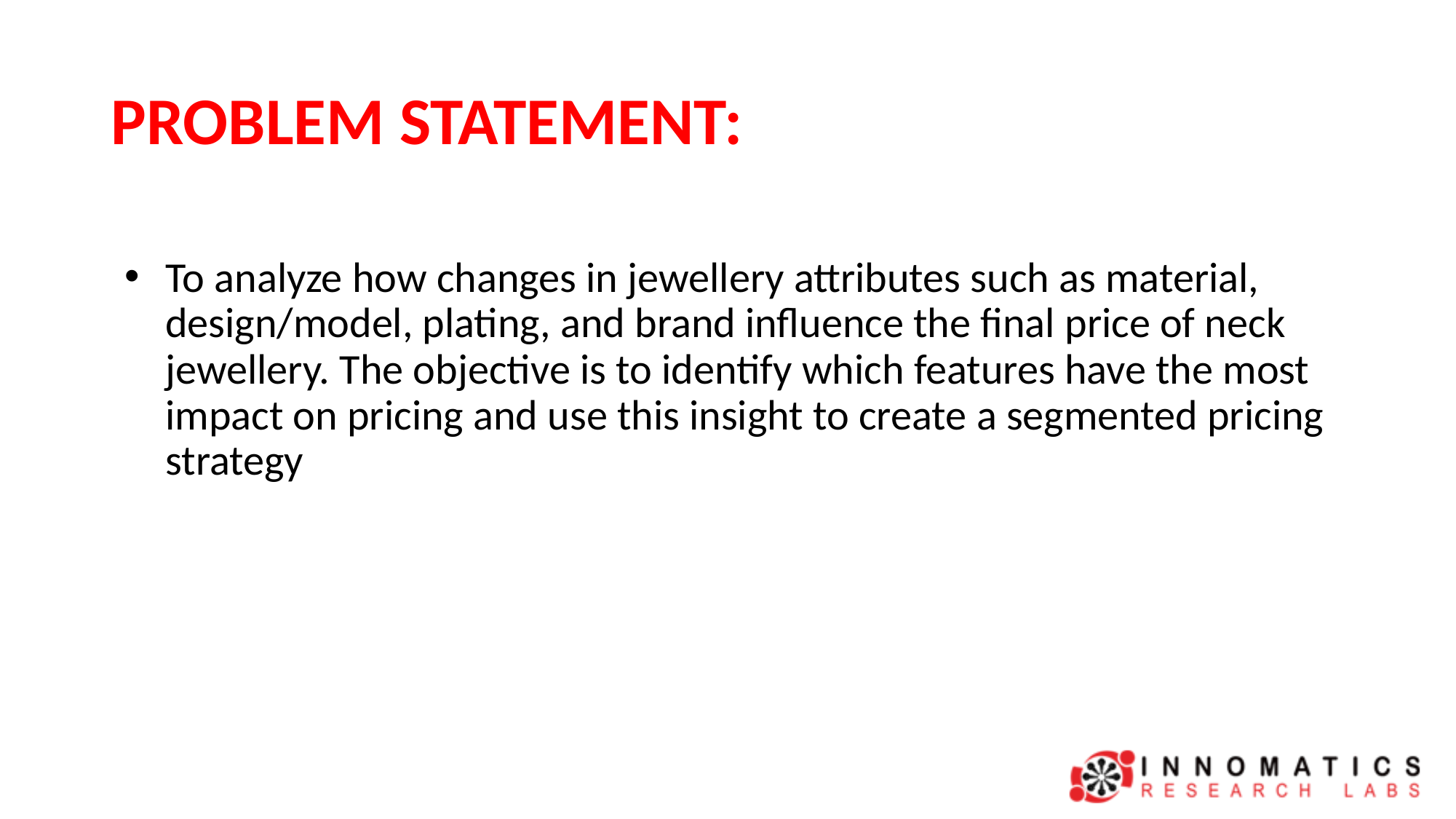

# PROBLEM STATEMENT:
To analyze how changes in jewellery attributes such as material, design/model, plating, and brand influence the final price of neck jewellery. The objective is to identify which features have the most impact on pricing and use this insight to create a segmented pricing strategy